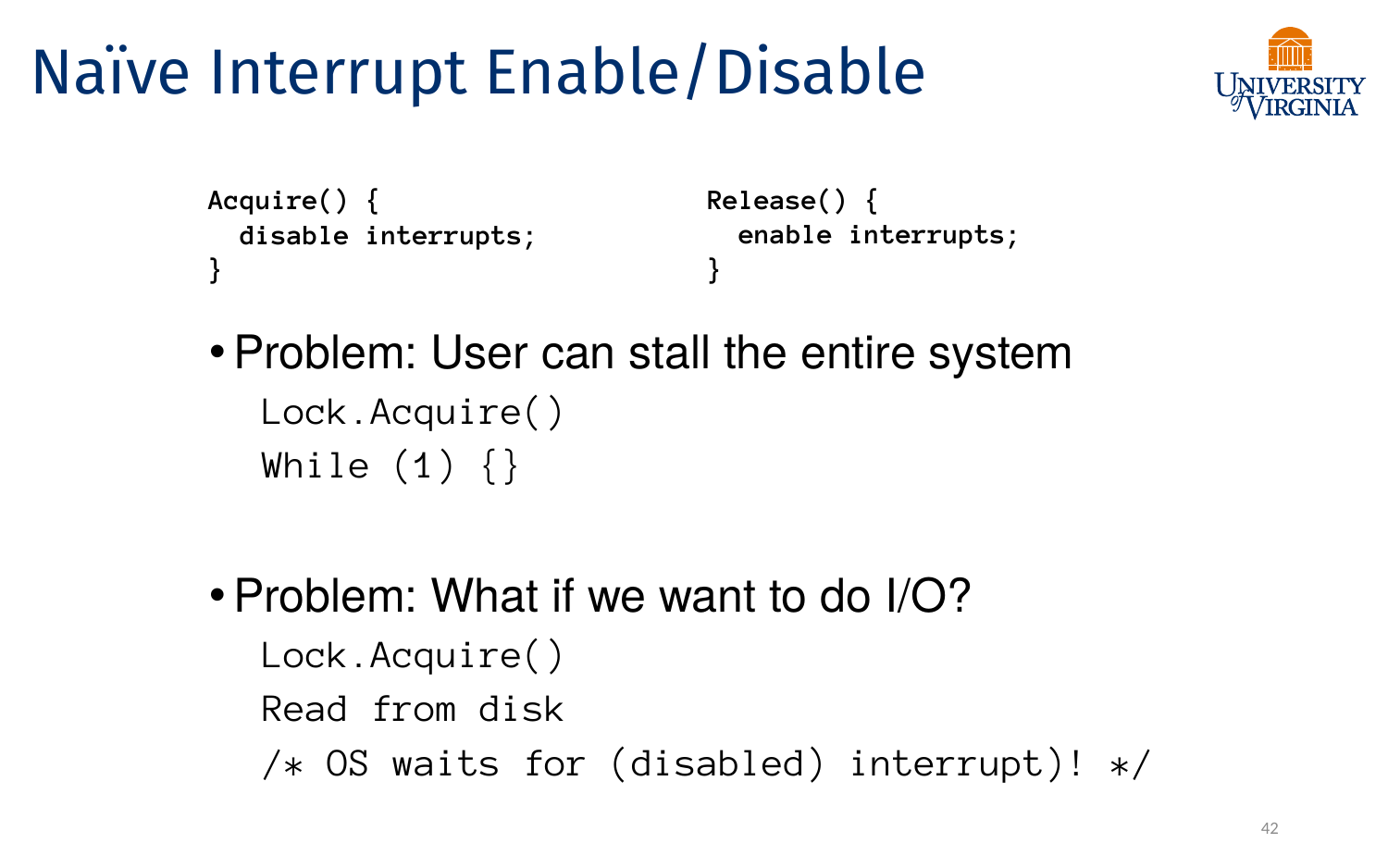

# Naïve Interrupt Enable/Disable
Release() {
  enable interrupts;
}
Acquire() {
  disable interrupts;
}
Problem: User can stall the entire system
Lock.Acquire()
While (1) {}

Problem: What if we want to do I/O?
Lock.Acquire()
Read from disk
/* OS waits for (disabled) interrupt)! */

42